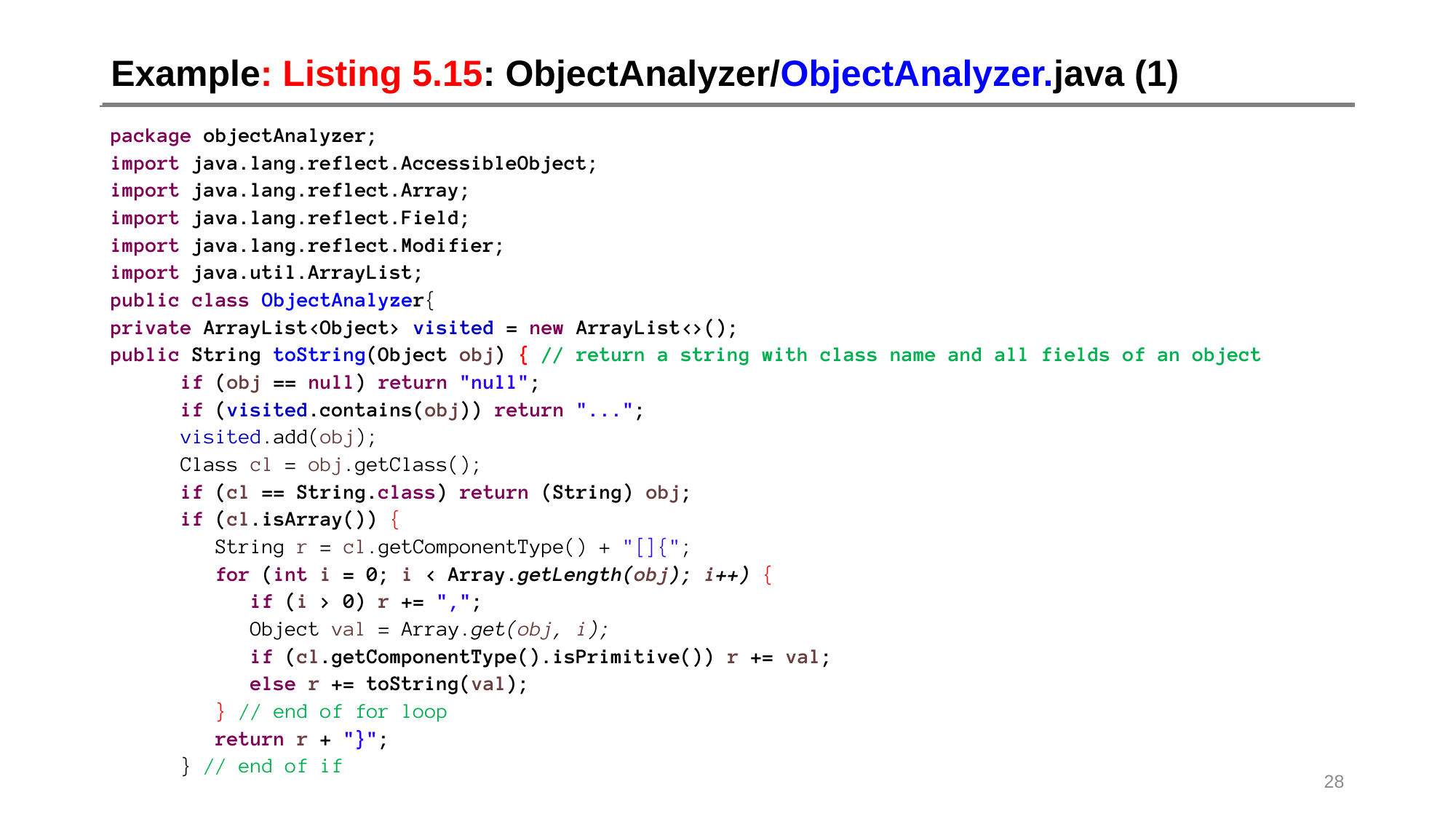

# Example: Listing 5.15: ObjectAnalyzer/ObjectAnalyzer.java (1)
package objectAnalyzer;
import java.lang.reflect.AccessibleObject;
import java.lang.reflect.Array;
import java.lang.reflect.Field;
import java.lang.reflect.Modifier;
import java.util.ArrayList;
public class ObjectAnalyzer{
private ArrayList<Object> visited = new ArrayList<>();
public String toString(Object obj) { // return a string with class name and all fields of an object
      if (obj == null) return "null";
      if (visited.contains(obj)) return "...";
      visited.add(obj);
      Class cl = obj.getClass();
      if (cl == String.class) return (String) obj;
      if (cl.isArray()) {
         String r = cl.getComponentType() + "[]{";
         for (int i = 0; i < Array.getLength(obj); i++) {
            if (i > 0) r += ",";
            Object val = Array.get(obj, i);
            if (cl.getComponentType().isPrimitive()) r += val;
            else r += toString(val);
         } // end of for loop
         return r + "}";
      } // end of if
28